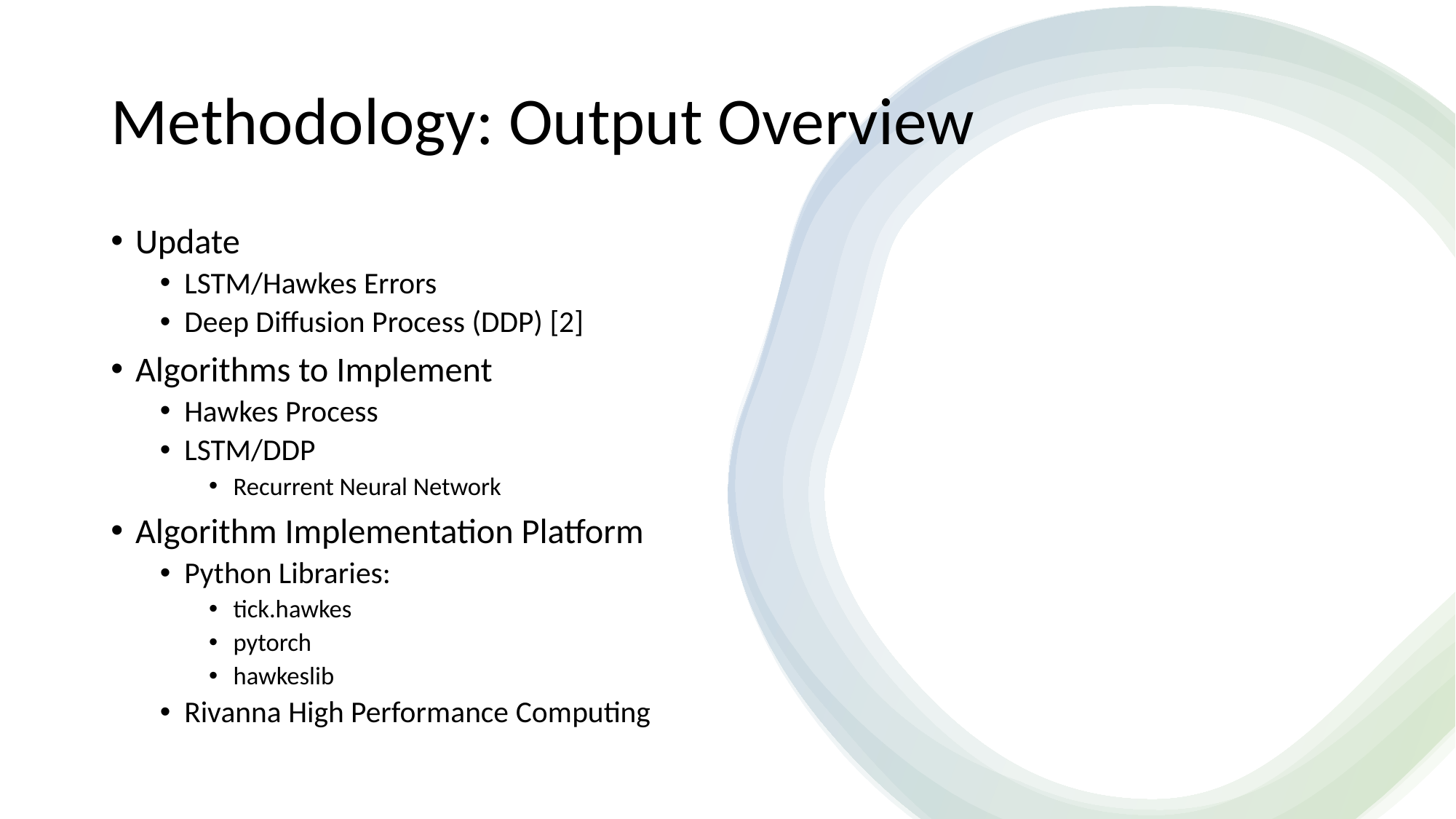

# Methodology: Output Overview
Update
LSTM/Hawkes Errors
Deep Diffusion Process (DDP) [2]
Algorithms to Implement
Hawkes Process
LSTM/DDP
Recurrent Neural Network
Algorithm Implementation Platform
Python Libraries:
tick.hawkes
pytorch
hawkeslib
Rivanna High Performance Computing